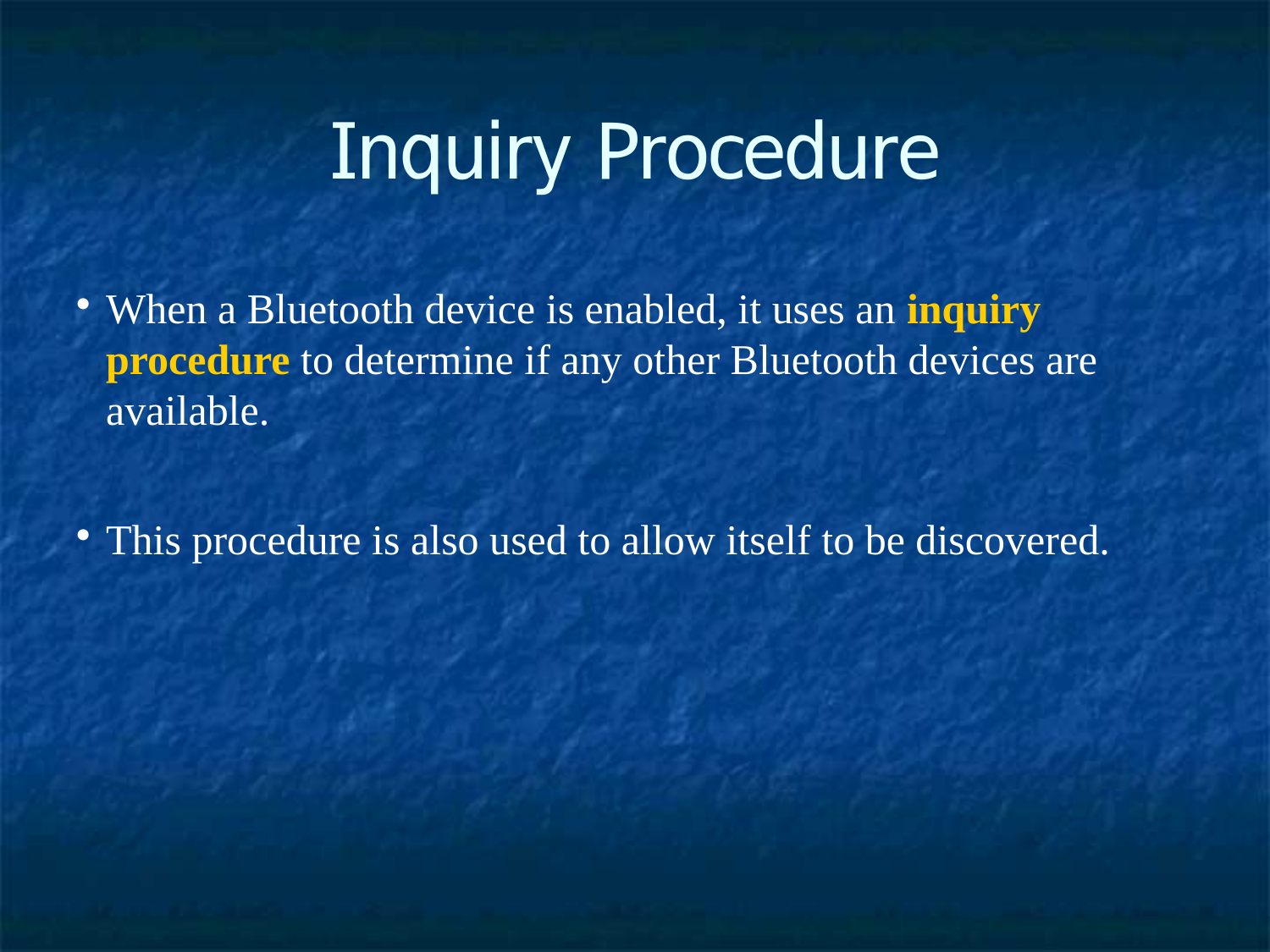

Inquiry Procedure
When a Bluetooth device is enabled, it uses an inquiry procedure to determine if any other Bluetooth devices are available.

This procedure is also used to allow itself to be discovered.